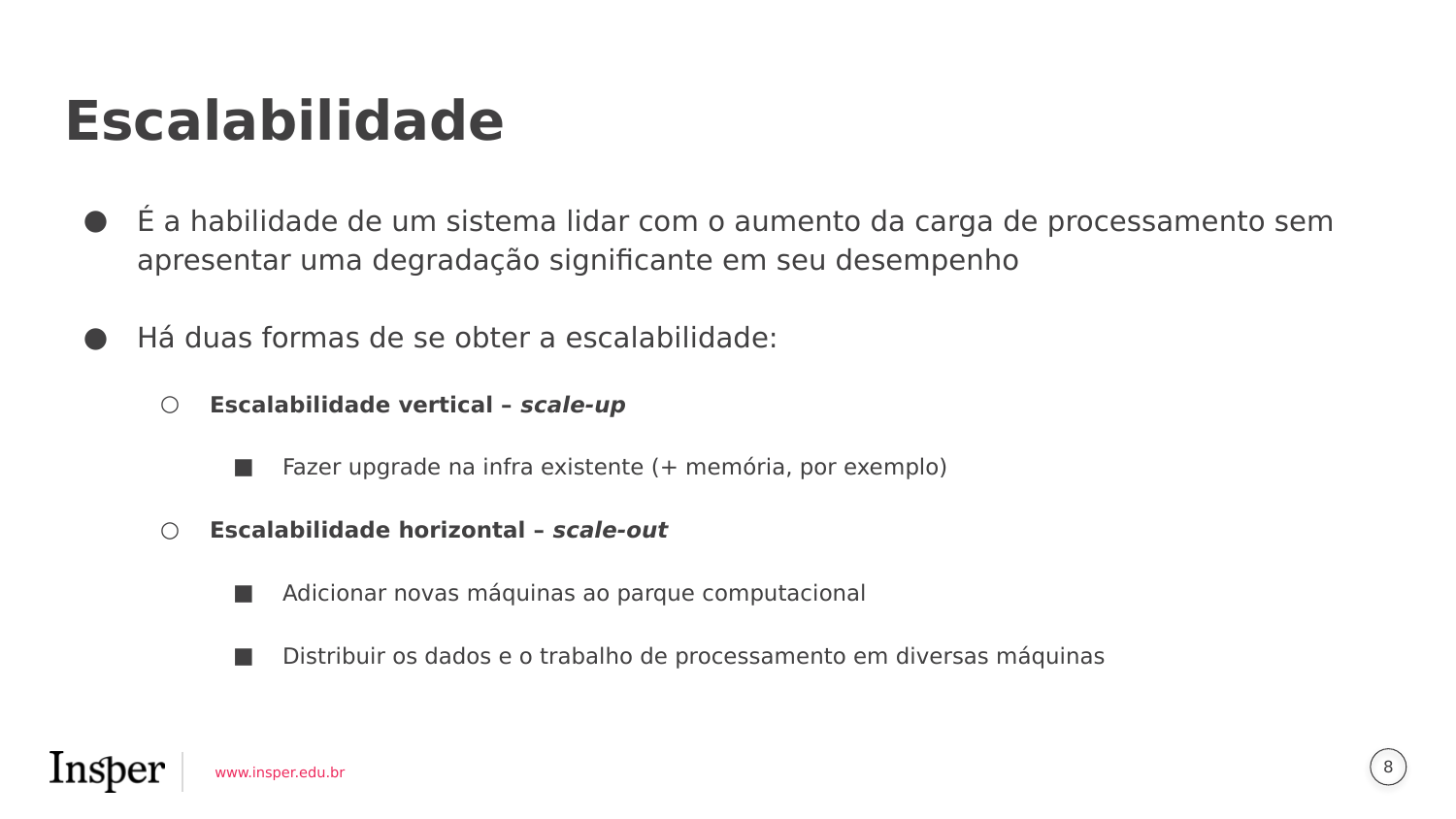

# Escalabilidade
É a habilidade de um sistema lidar com o aumento da carga de processamento sem apresentar uma degradação significante em seu desempenho

Há duas formas de se obter a escalabilidade:
Escalabilidade vertical – scale-up
Fazer upgrade na infra existente (+ memória, por exemplo)
Escalabilidade horizontal – scale-out
Adicionar novas máquinas ao parque computacional
Distribuir os dados e o trabalho de processamento em diversas máquinas